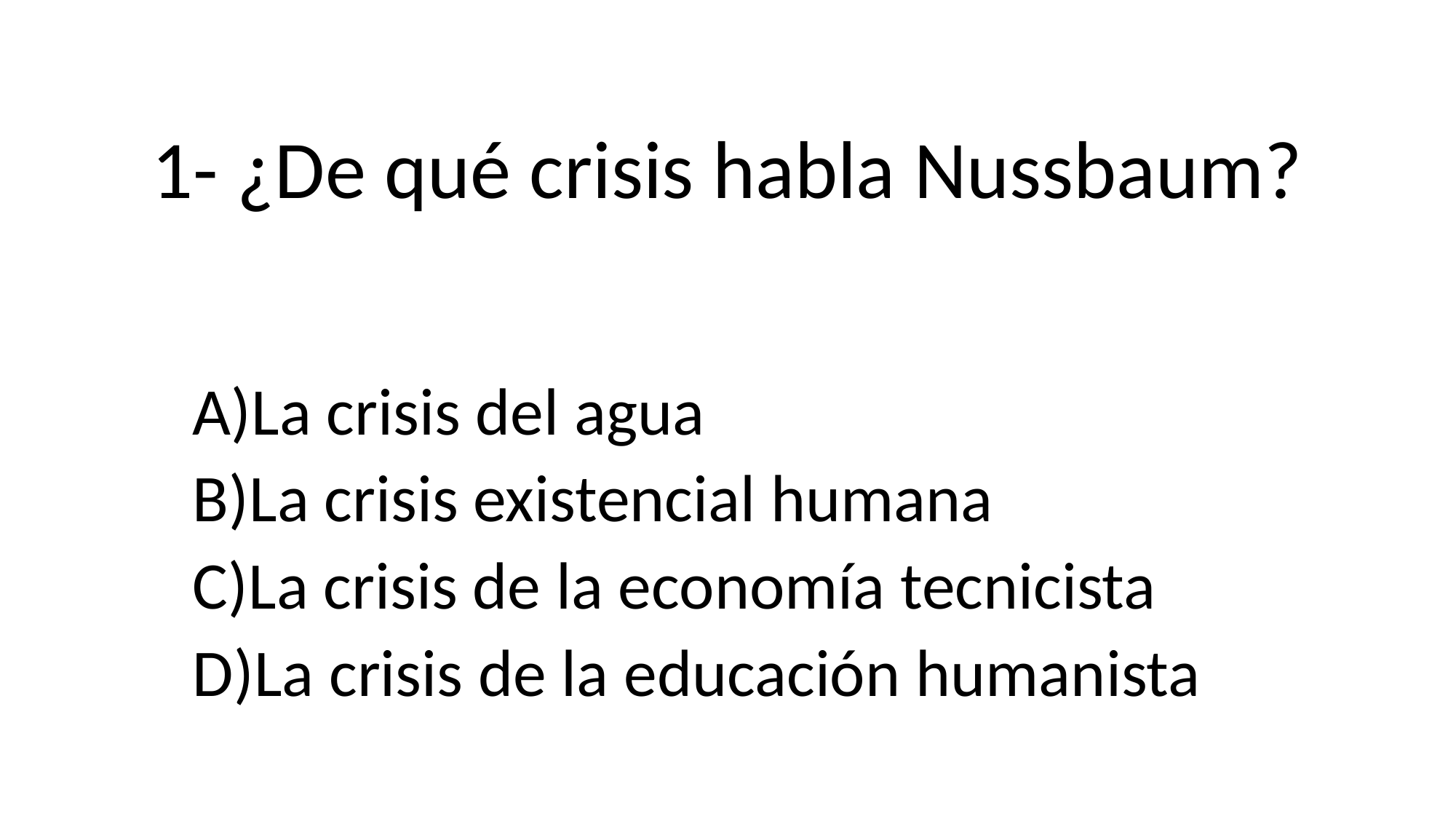

# 1- ¿De qué crisis habla Nussbaum?
La crisis del agua
La crisis existencial humana
La crisis de la economía tecnicista
La crisis de la educación humanista